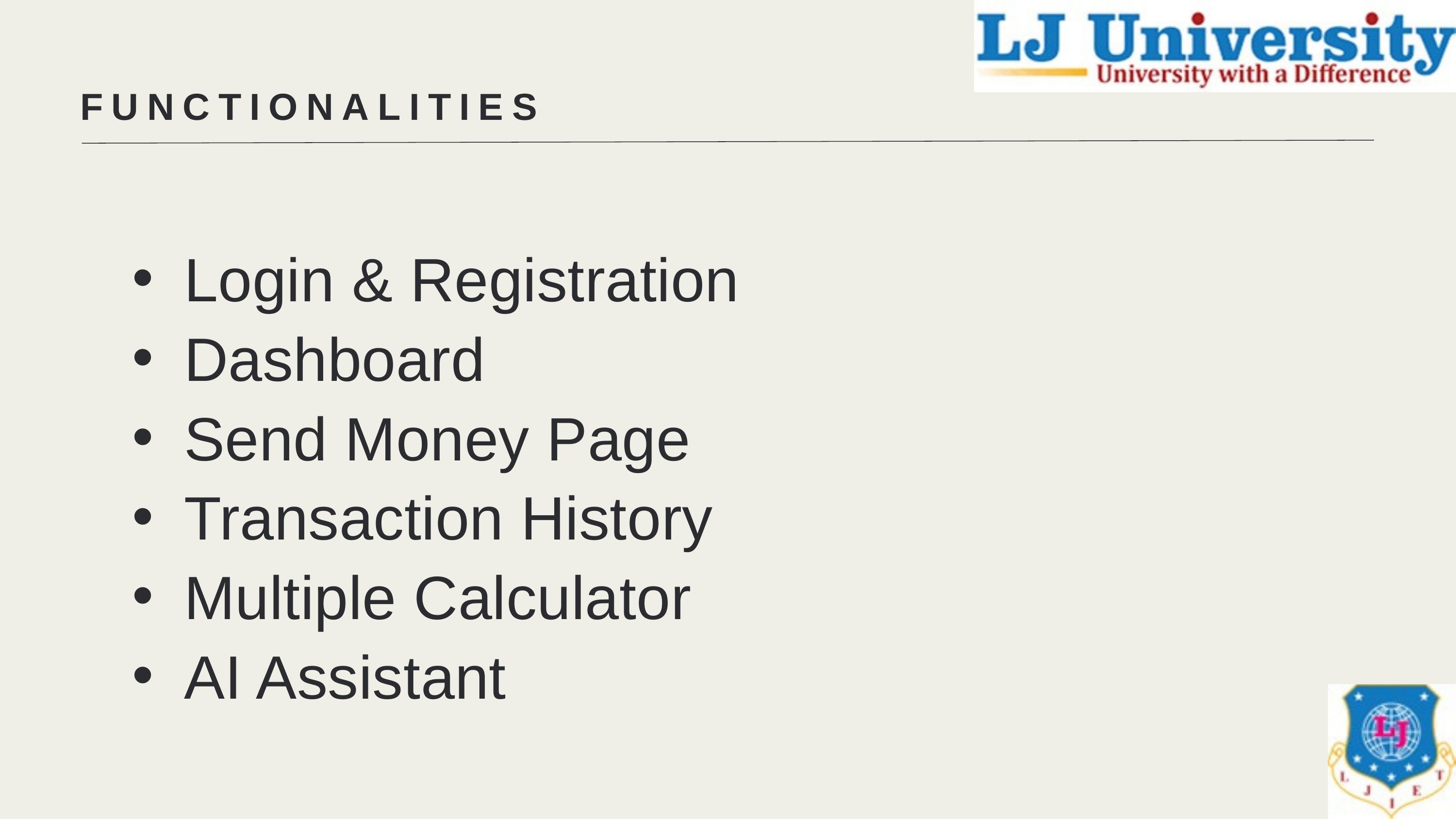

FUNCTIONALITIES

Login & Registration
Dashboard
Send Money Page
Transaction History
Multiple Calculator
AI Assistant